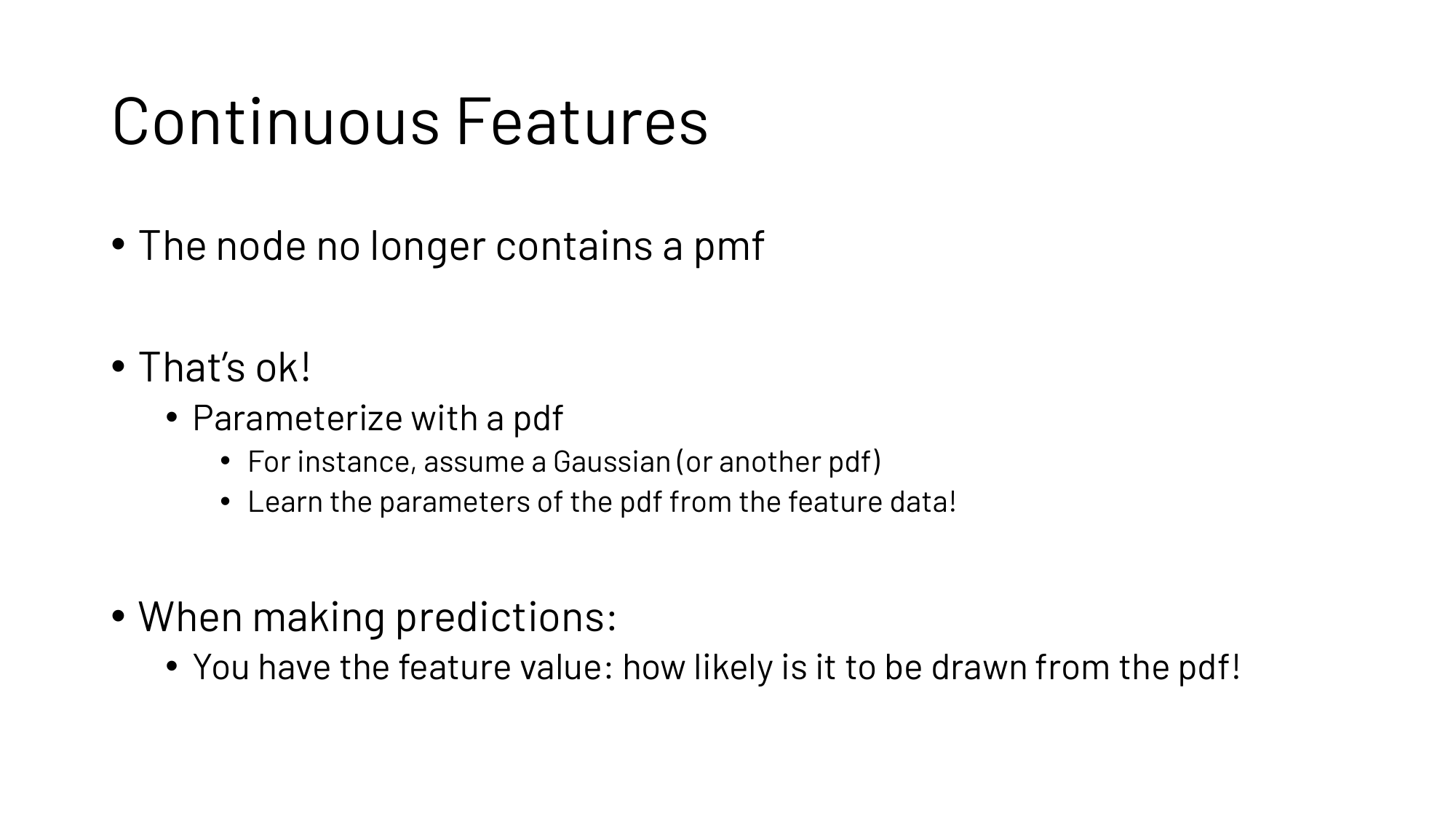

# Continuous Features
The node no longer contains a pmf

That’s ok!
Parameterize with a pdf
For instance, assume a Gaussian (or another pdf)
Learn the parameters of the pdf from the feature data!

When making predictions:
You have the feature value: how likely is it to be drawn from the pdf!